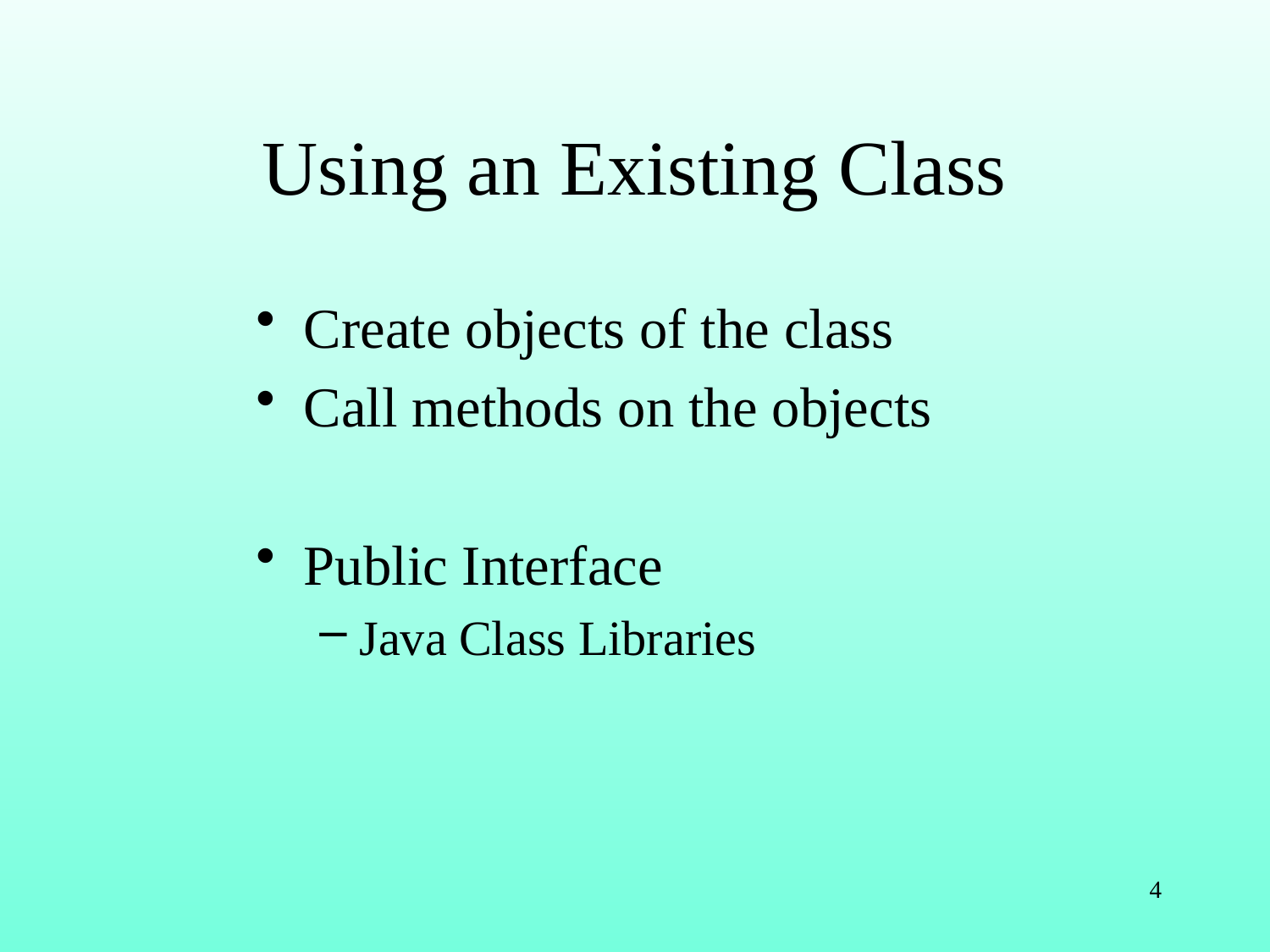

# Using an Existing Class
Create objects of the class
Call methods on the objects

Public Interface
Java Class Libraries
4